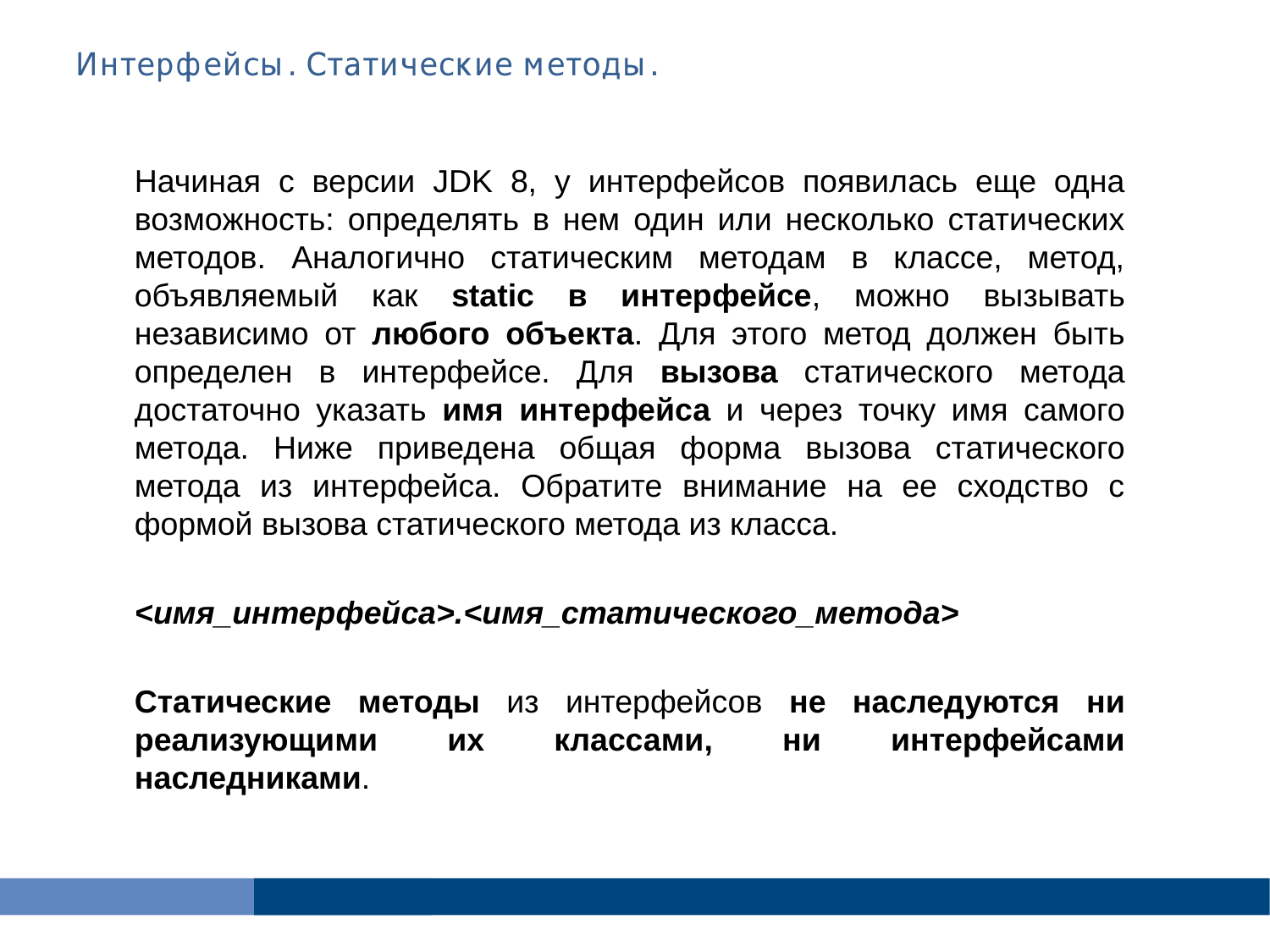

Интерфейсы. Статические методы.
Начиная с версии JDK 8, у интерфейсов появилась еще одна возможность: определять в нем один или несколько статических методов. Аналогично статическим методам в классе, метод, объявляемый как static в интерфейсе, можно вызывать независимо от любого объекта. Для этого метод должен быть определен в интерфейсе. Для вызова статического метода достаточно указать имя интерфейса и через точку имя самого метода. Ниже приведена общая форма вызова статического метода из интерфейса. Обратите внимание на ее сходство с формой вызова статического метода из класса.

<имя_интерфейса>.<имя_статического_метода>

Статические методы из интерфейсов не наследуются ни реализующими их классами, ни интерфейсами наследниками.